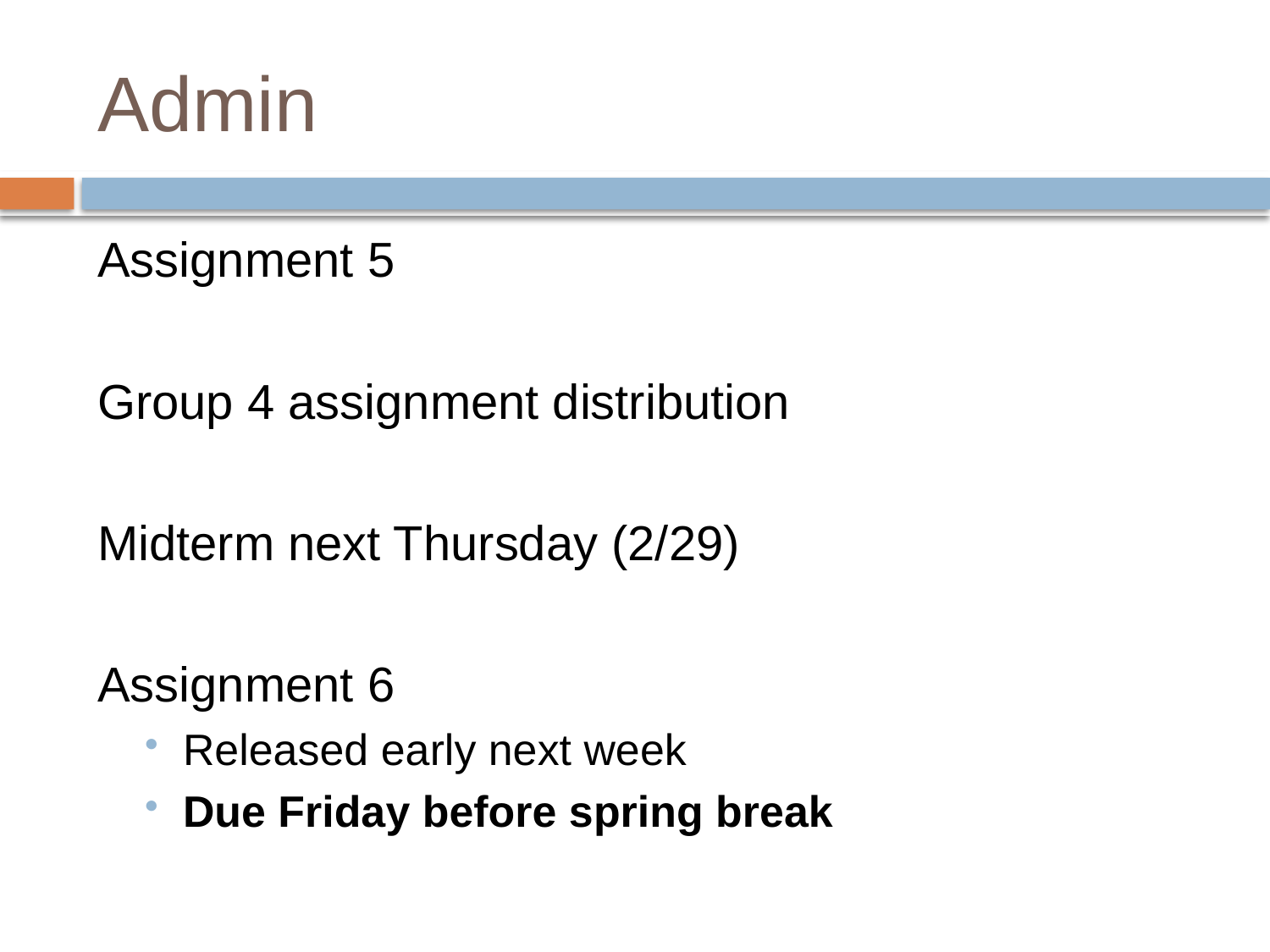

# Admin
Assignment 5

Group 4 assignment distribution

Midterm next Thursday (2/29)

Assignment 6
Released early next week
Due Friday before spring break